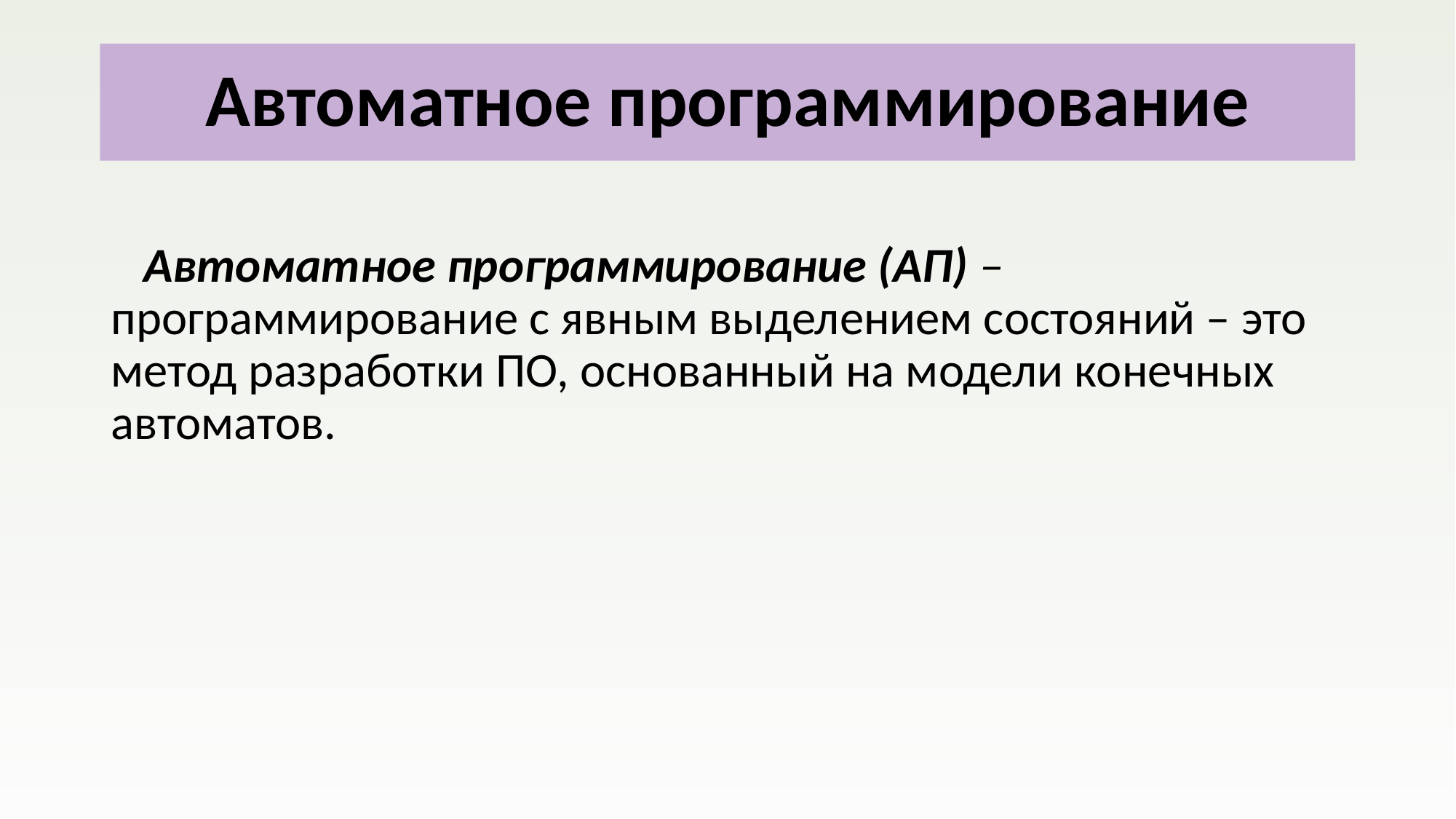

# Автоматное программирование
   Автоматное программирование (АП) – программирование с явным выделением состояний – это метод разработки ПО, основанный на модели конечных автоматов.